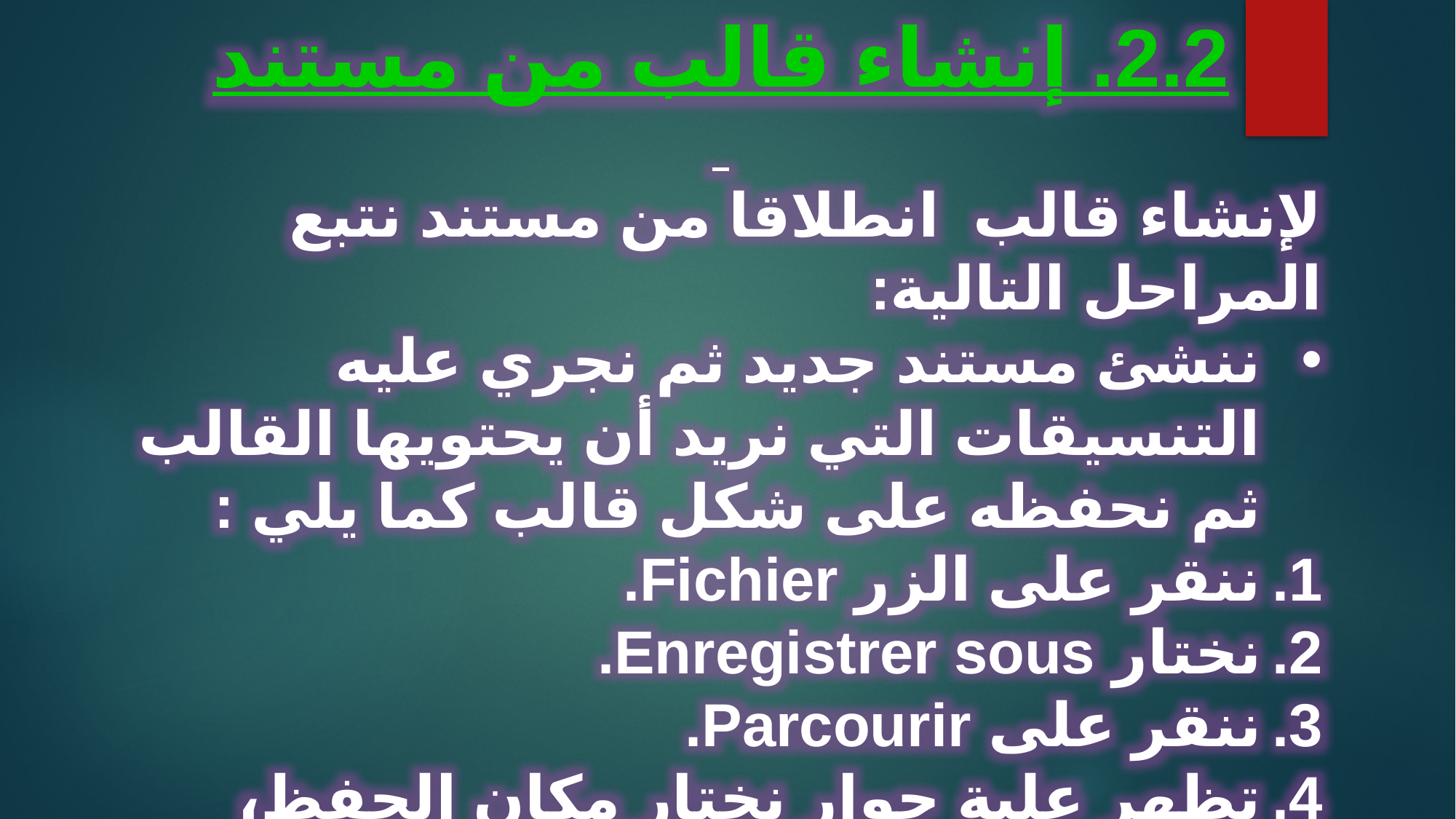

2.2. إنشاء قالب من مستند

لإنشاء قالب  انطلاقا من مستند نتبع المراحل التالية:
ننشئ مستند جديد ثم نجري عليه التنسيقات التي نريد أن يحتويها القالب ثم نحفظه على شكل قالب كما يلي :
ننقر على الزر Fichier.
نختار Enregistrer sous.
ننقر على Parcourir.
تظهر علبة حوار نختار مكان الحفظ، نكتب اسما للقالب ثم نختار نوع المستند Modele Word ثم ننقر على Enregistrer.